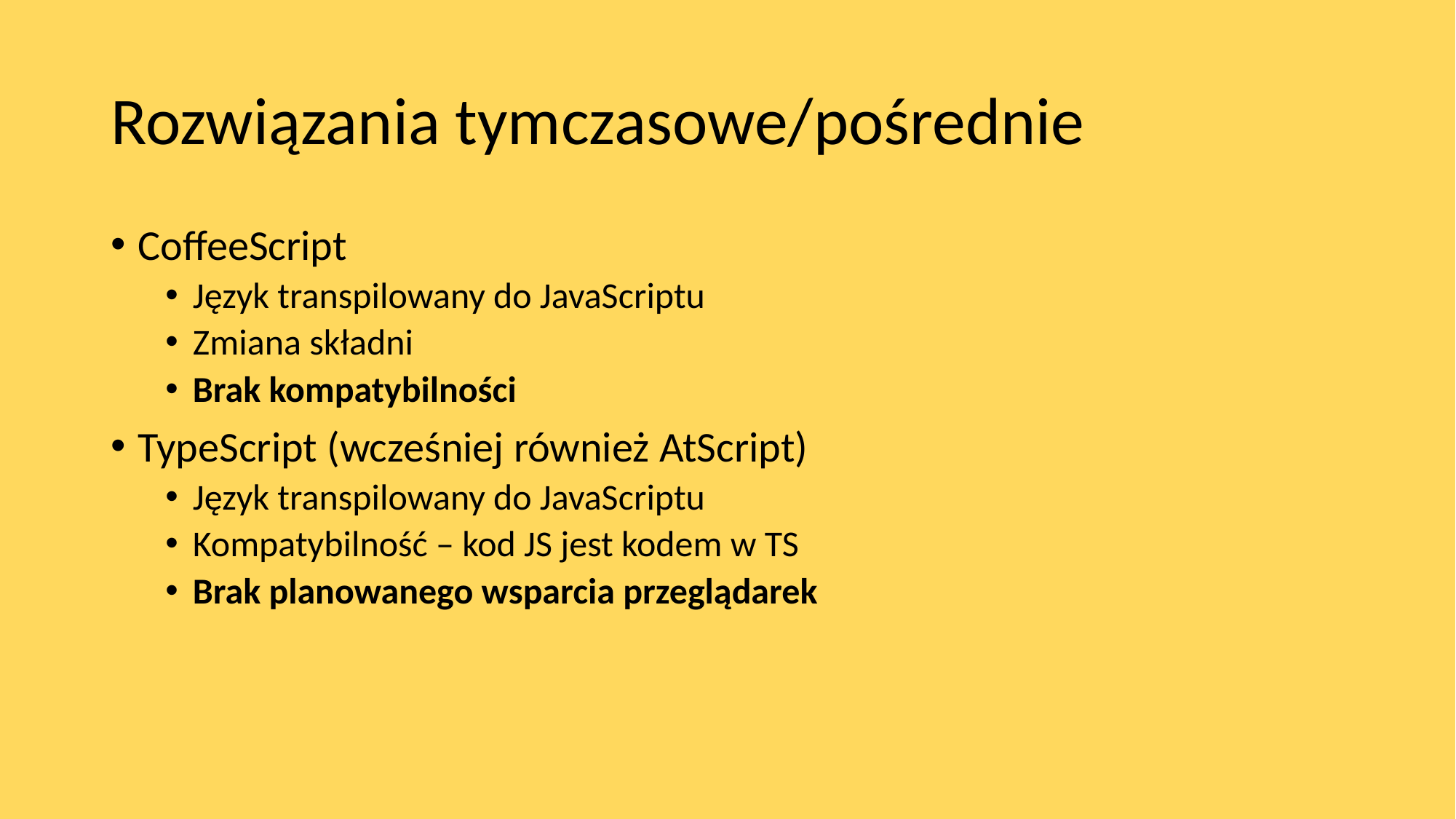

# Rozwiązania tymczasowe/pośrednie
CoffeeScript
Język transpilowany do JavaScriptu
Zmiana składni
Brak kompatybilności
TypeScript (wcześniej również AtScript)
Język transpilowany do JavaScriptu
Kompatybilność – kod JS jest kodem w TS
Brak planowanego wsparcia przeglądarek